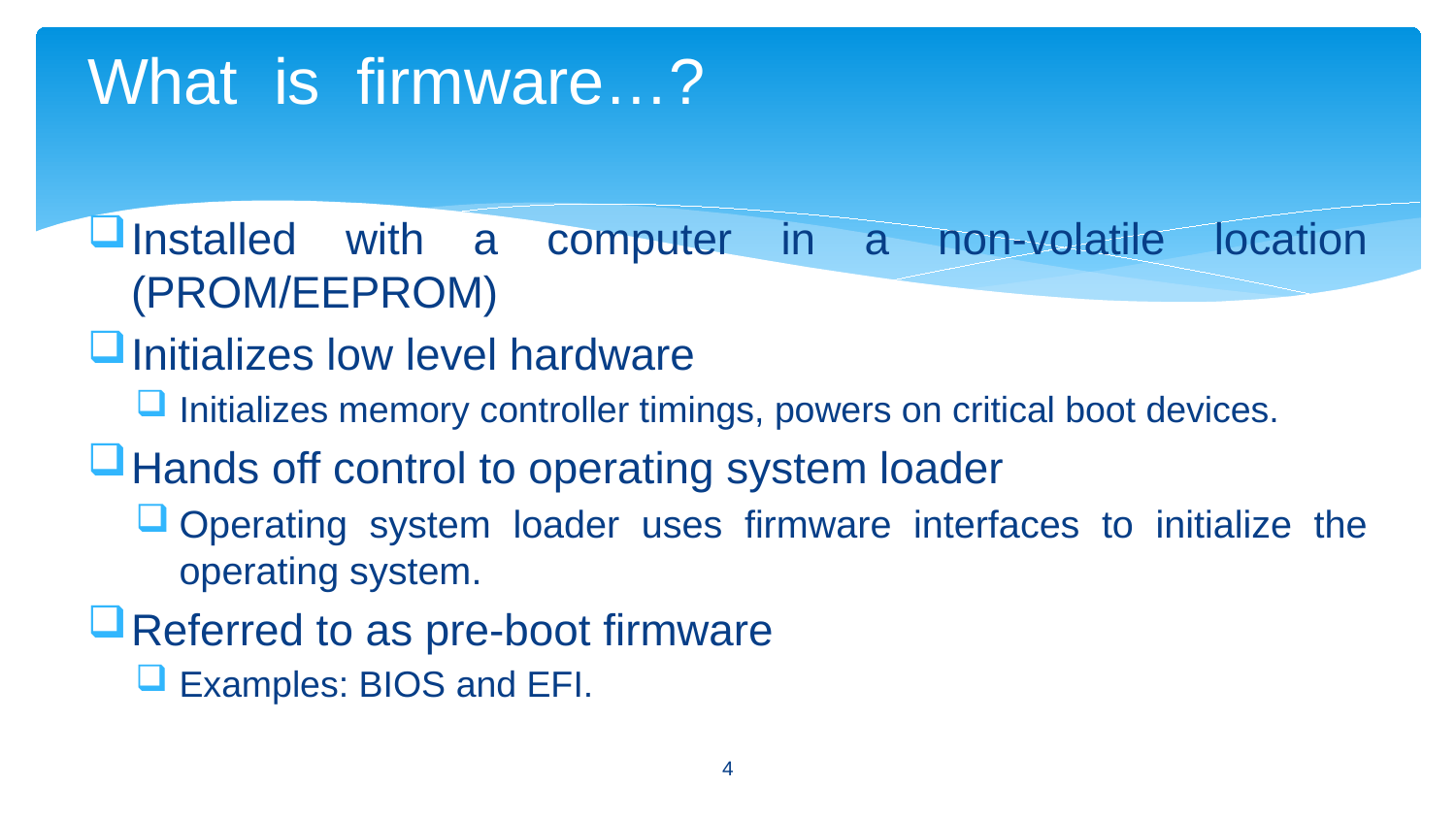

# What  is  firmware…?
Installed with a computer in a non-volatile location (PROM/EEPROM)
Initializes low level hardware
Initializes memory controller timings, powers on critical boot devices.
Hands off control to operating system loader
Operating system loader uses firmware interfaces to initialize the operating system.
Referred to as pre-boot firmware
Examples: BIOS and EFI.
4